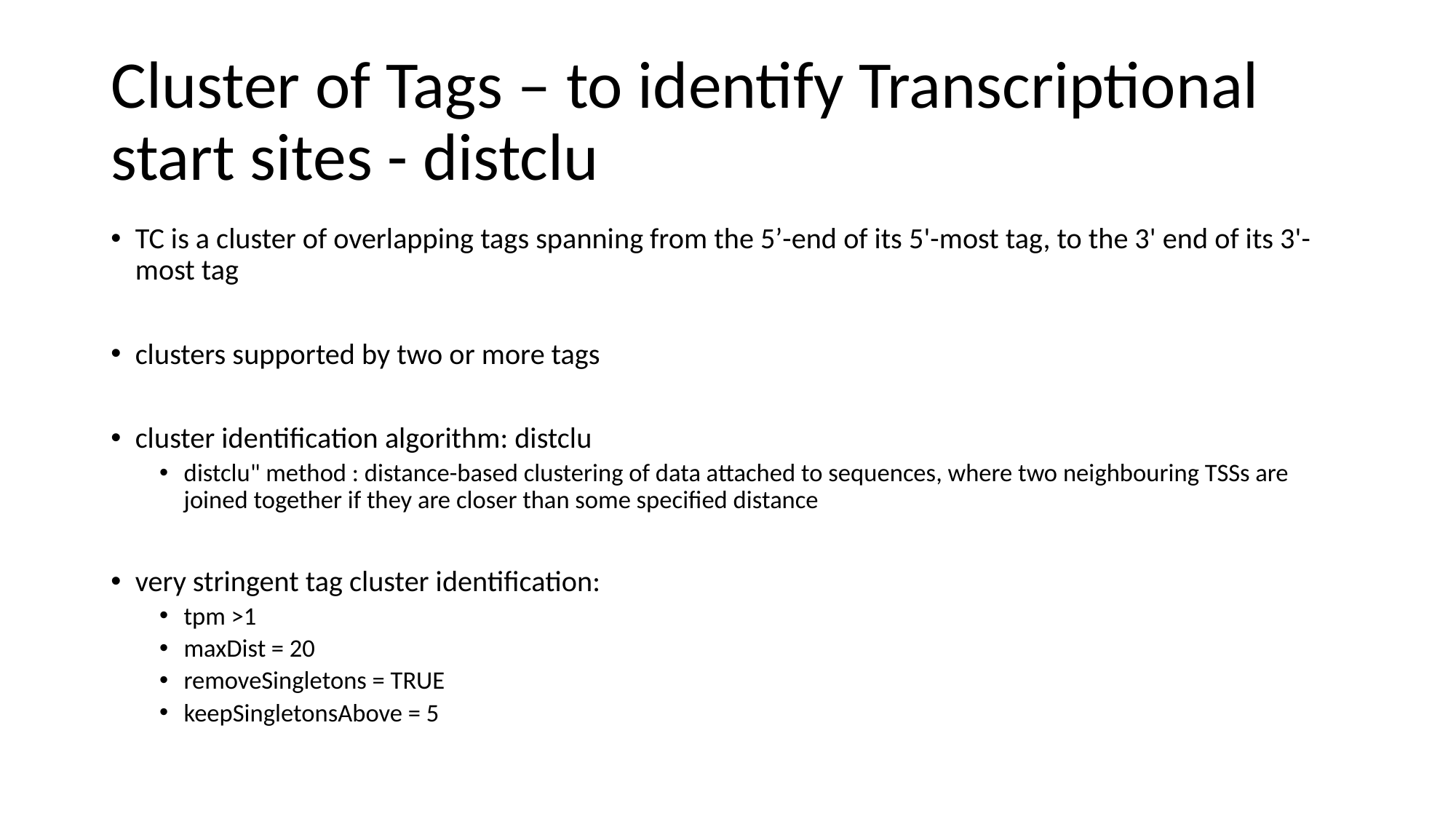

# Cluster of Tags – to identify Transcriptional start sites - distclu
TC is a cluster of overlapping tags spanning from the 5’-end of its 5'-most tag, to the 3' end of its 3'-most tag

clusters supported by two or more tags

cluster identification algorithm: distclu
distclu" method : distance-based clustering of data attached to sequences, where two neighbouring TSSs are joined together if they are closer than some specified distance

very stringent tag cluster identification:
tpm >1
maxDist = 20
removeSingletons = TRUE
keepSingletonsAbove = 5